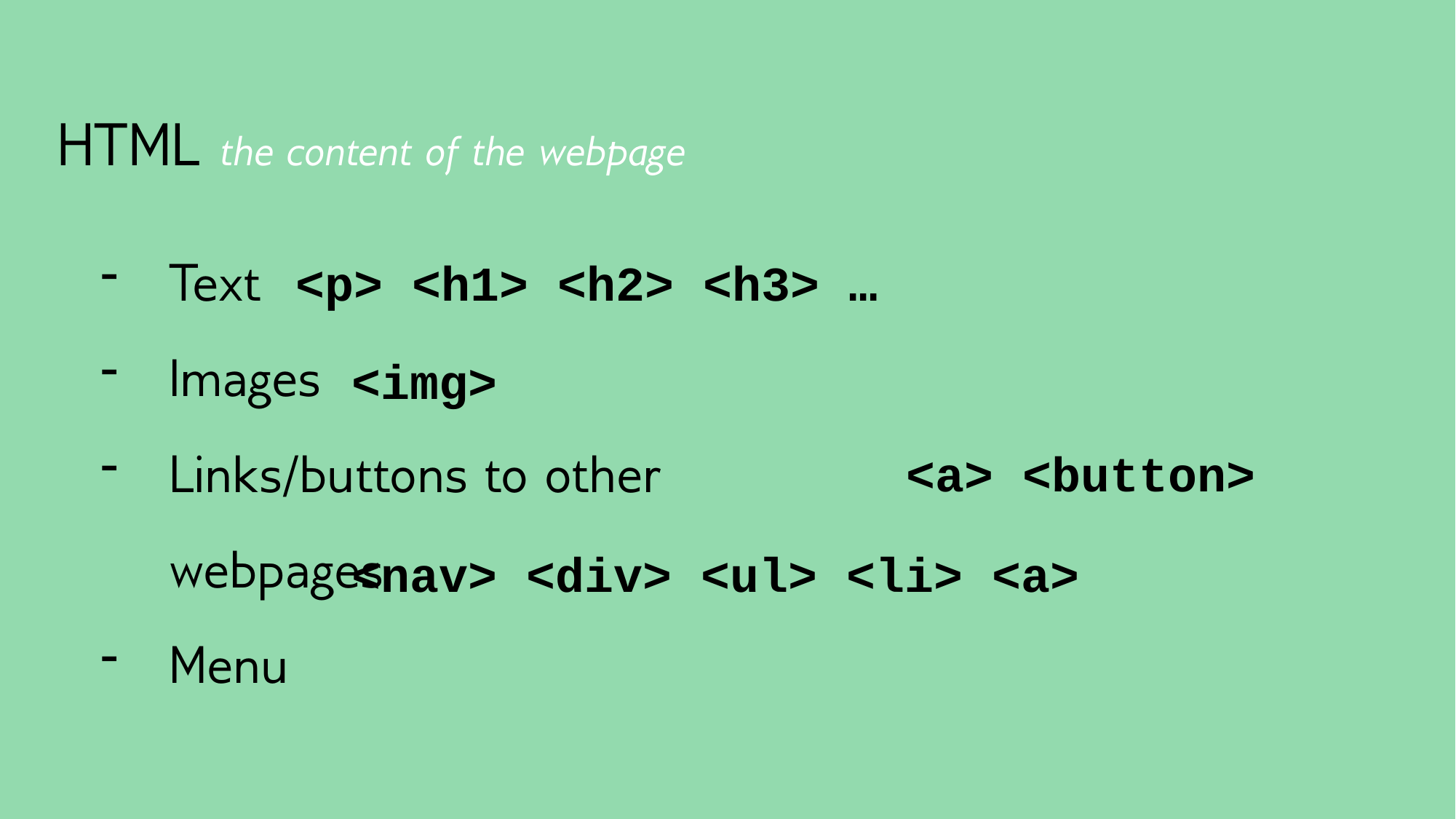

HTML the content of the webpage
Text
Images
Links/buttons to other webpages
Menu
<p> <h1> <h2> <h3> …
<img>
<a> <button>
<nav> <div> <ul> <li> <a>